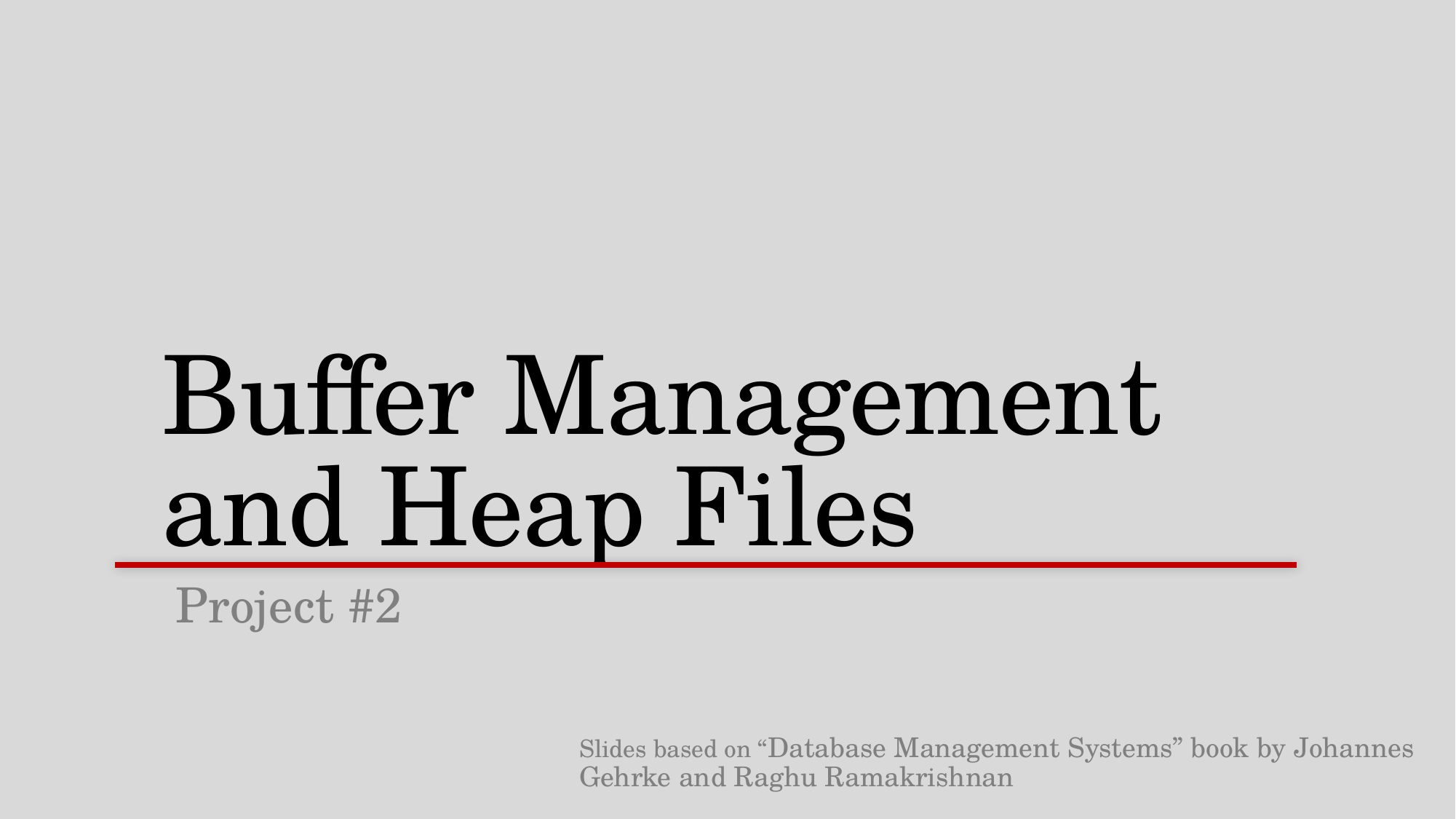

# Buffer Management and Heap Files
Project #2
Slides based on “Database Management Systems” book by Johannes Gehrke and Raghu Ramakrishnan